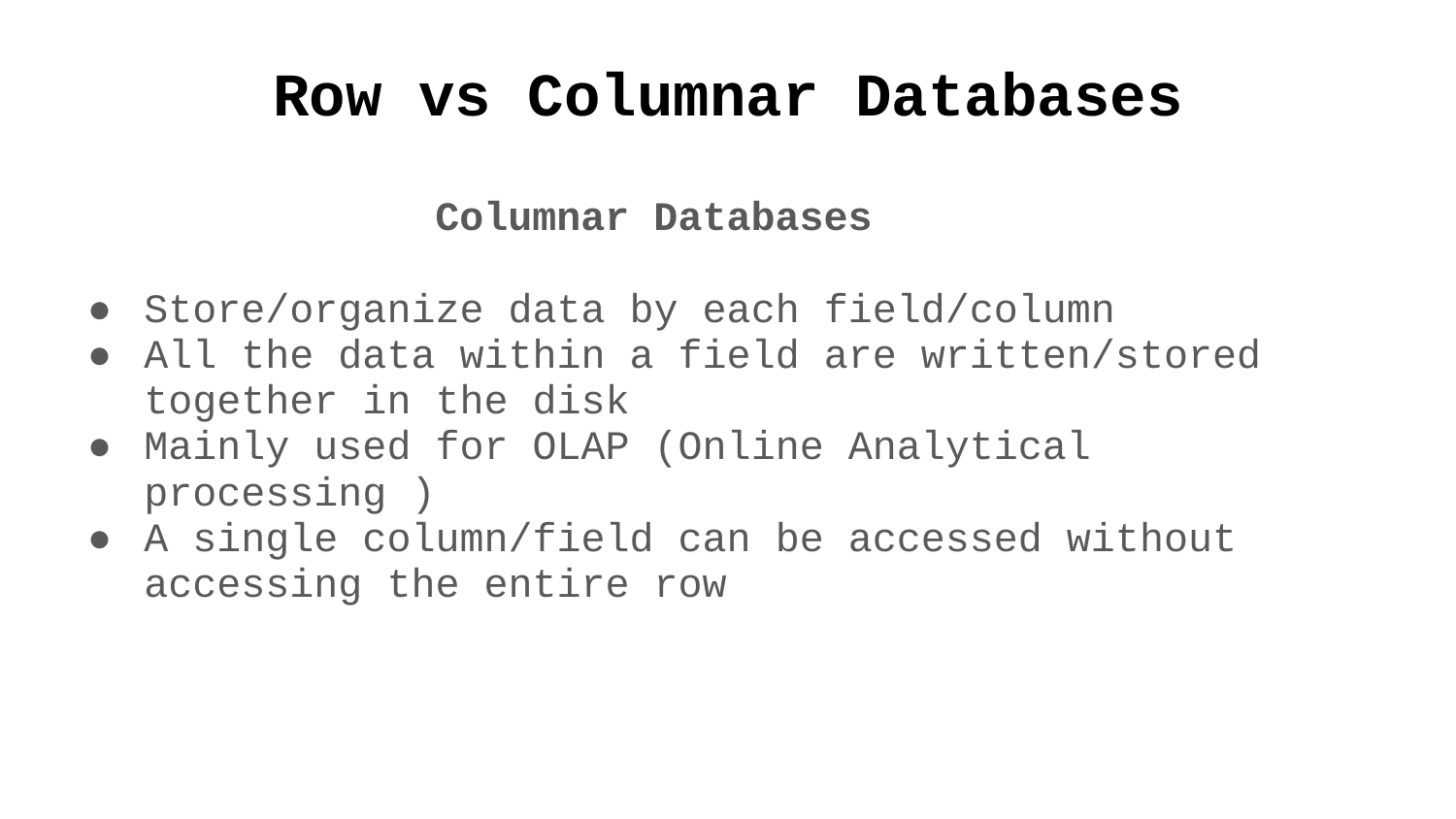

# Row vs Columnar Databases
Columnar Databases

Store/organize data by each field/column
All the data within a field are written/stored together in the disk
Mainly used for OLAP (Online Analytical processing )
A single column/field can be accessed without accessing the entire row